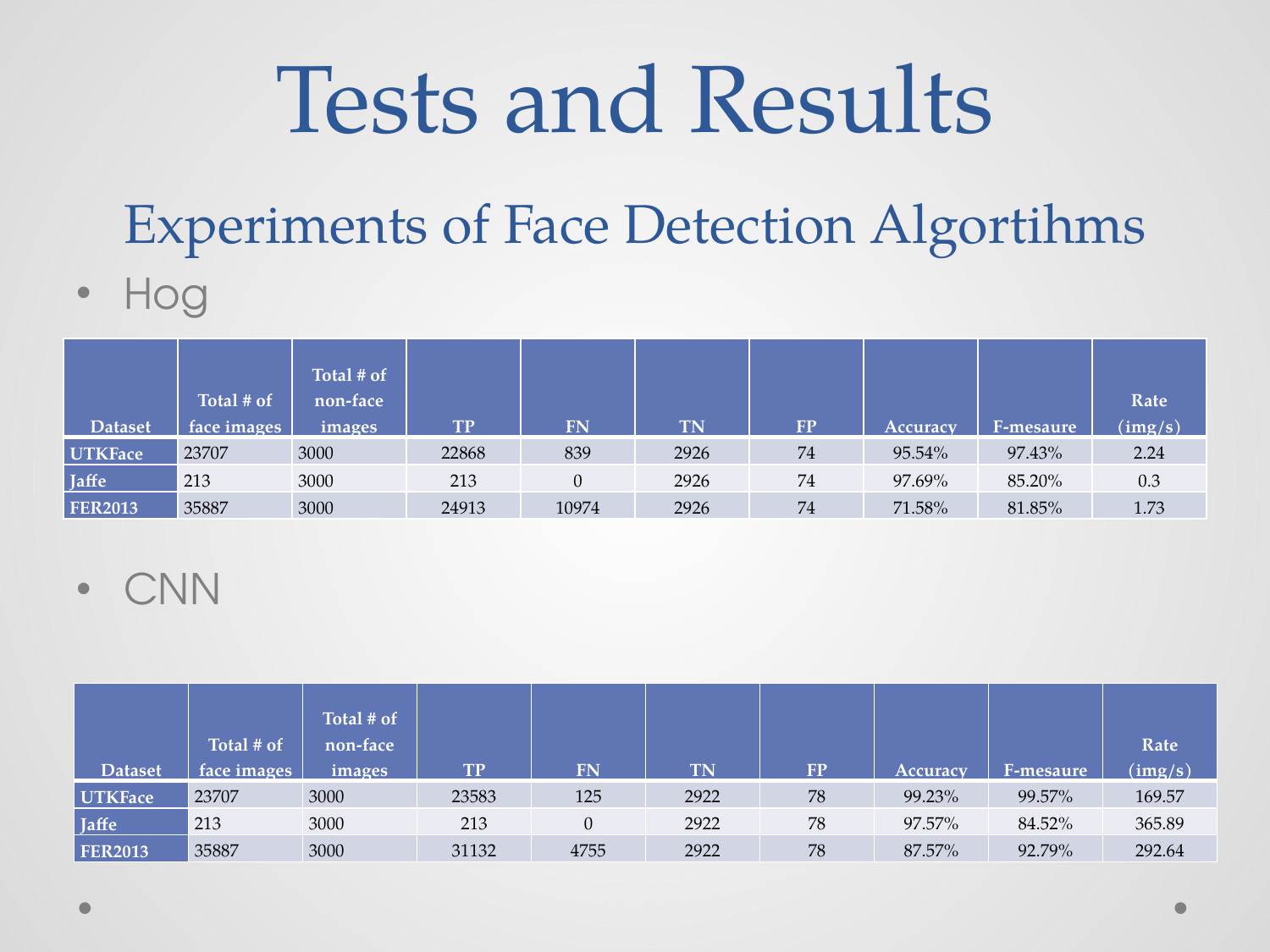

# Tests and Results Experiments of Face Detection Algortihms
Hog

CNN

| Dataset | Total # of face images | Total # of non-face images | TP | FN | TN | FP | Accuracy | F-mesaure | Rate (img/s) |
| --- | --- | --- | --- | --- | --- | --- | --- | --- | --- |
| UTKFace | 23707 | 3000 | 22868 | 839 | 2926 | 74 | 95.54% | 97.43% | 2.24 |
| Jaffe | 213 | 3000 | 213 | 0 | 2926 | 74 | 97.69% | 85.20% | 0.3 |
| FER2013 | 35887 | 3000 | 24913 | 10974 | 2926 | 74 | 71.58% | 81.85% | 1.73 |
| Dataset | Total # of face images | Total # of non-face images | TP | FN | TN | FP | Accuracy | F-mesaure | Rate (img/s) |
| --- | --- | --- | --- | --- | --- | --- | --- | --- | --- |
| UTKFace | 23707 | 3000 | 23583 | 125 | 2922 | 78 | 99.23% | 99.57% | 169.57 |
| Jaffe | 213 | 3000 | 213 | 0 | 2922 | 78 | 97.57% | 84.52% | 365.89 |
| FER2013 | 35887 | 3000 | 31132 | 4755 | 2922 | 78 | 87.57% | 92.79% | 292.64 |